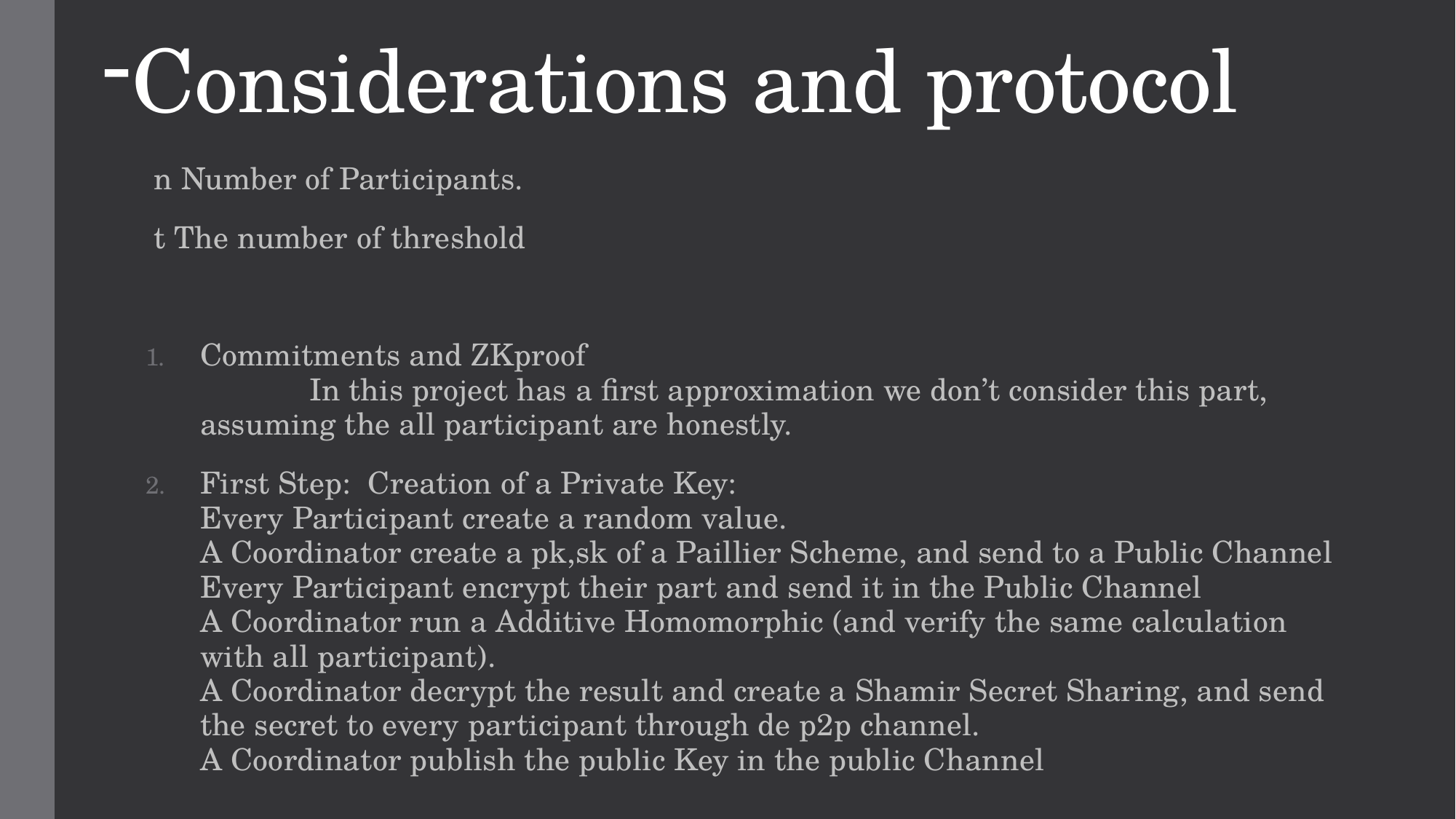

# Considerations and protocol
 n Number of Participants.
 t The number of threshold

Commitments and ZKproof
	In this project has a first approximation we don’t consider this part, assuming the all participant are honestly.
First Step:  Creation of a Private Key:
Every Participant create a random value.
A Coordinator create a pk,sk of a Paillier Scheme, and send to a Public Channel
Every Participant encrypt their part and send it in the Public Channel
A Coordinator run a Additive Homomorphic (and verify the same calculation with all participant).
A Coordinator decrypt the result and create a Shamir Secret Sharing, and send the secret to every participant through de p2p channel.
A Coordinator publish the public Key in the public Channel